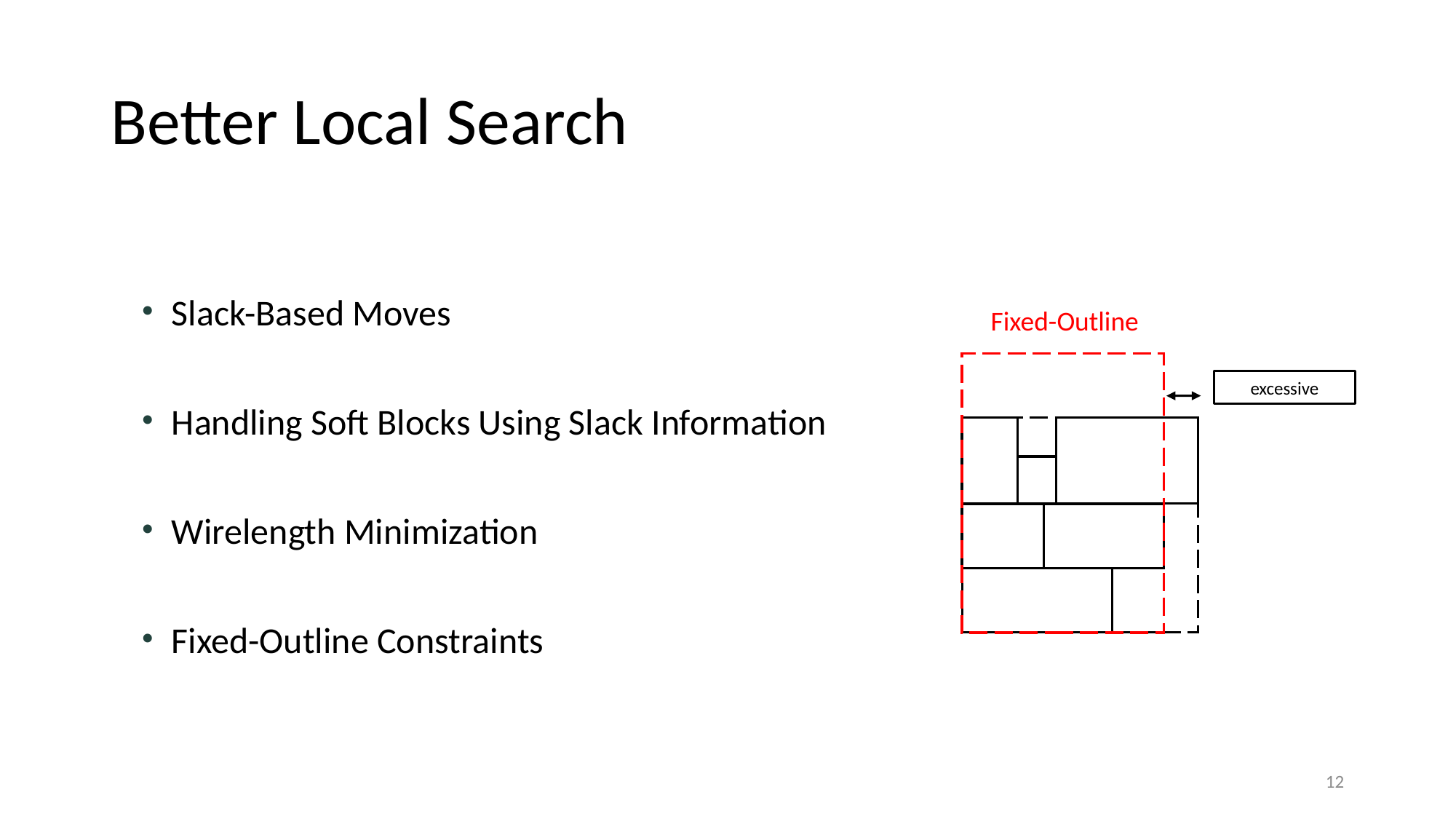

# Better Local Search
Slack-Based Moves
Handling Soft Blocks Using Slack Information
Wirelength Minimization
Fixed-Outline Constraints

Fixed-Outline

excessive

12